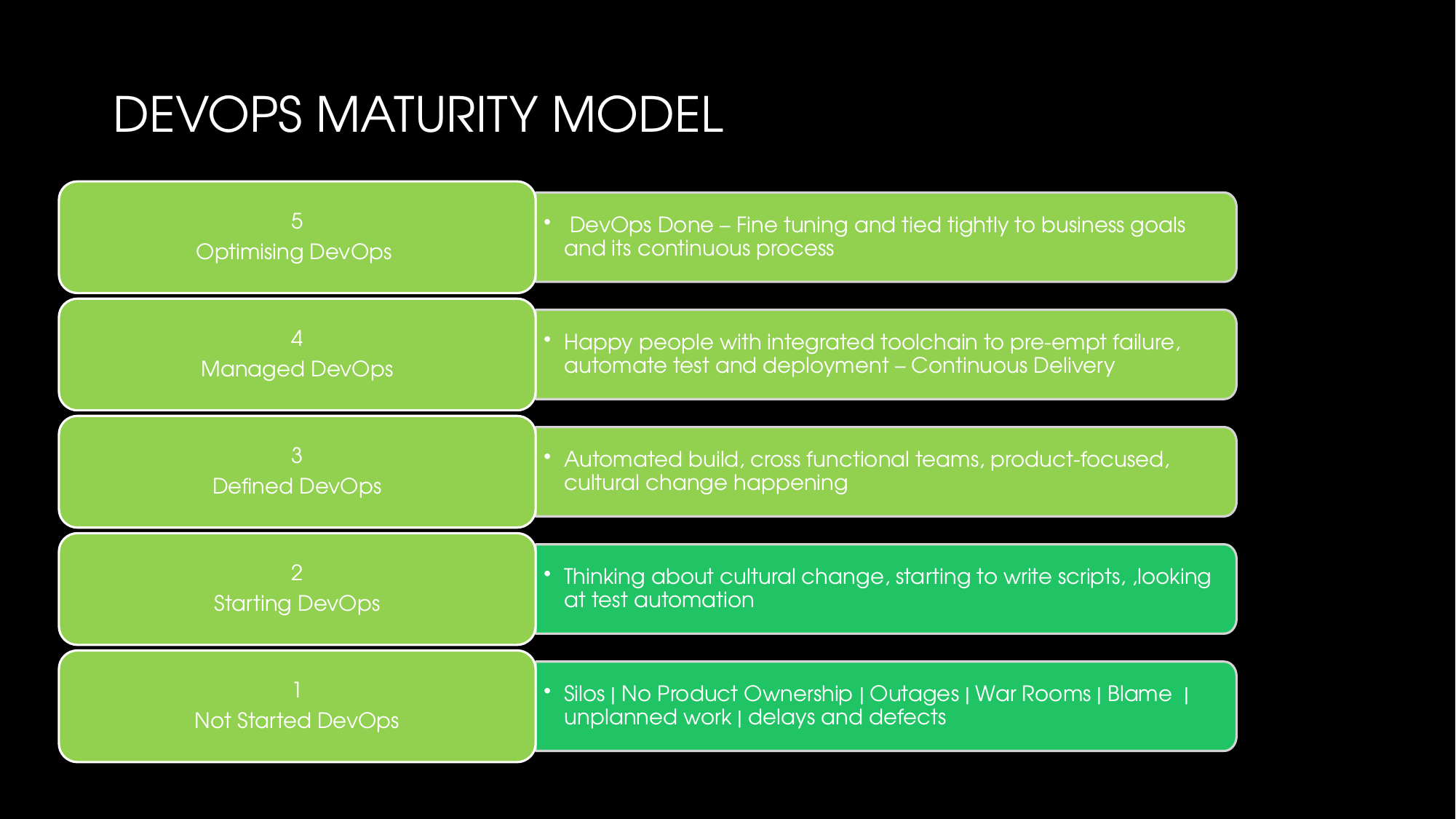

# DevOps maturity Model
5
Optimising DevOps
 DevOps Done – Fine tuning and tied tightly to business goals and its continuous process
4
Managed DevOps
Happy people with integrated toolchain to pre-empt failure, automate test and deployment – Continuous Delivery
3
Defined DevOps
Automated build, cross functional teams, product-focused, cultural change happening
2
Starting DevOps
Thinking about cultural change, starting to write scripts, ,looking at test automation
1
Not Started DevOps
Silos | No Product Ownership | Outages | War Rooms | Blame  | unplanned work | delays and defects